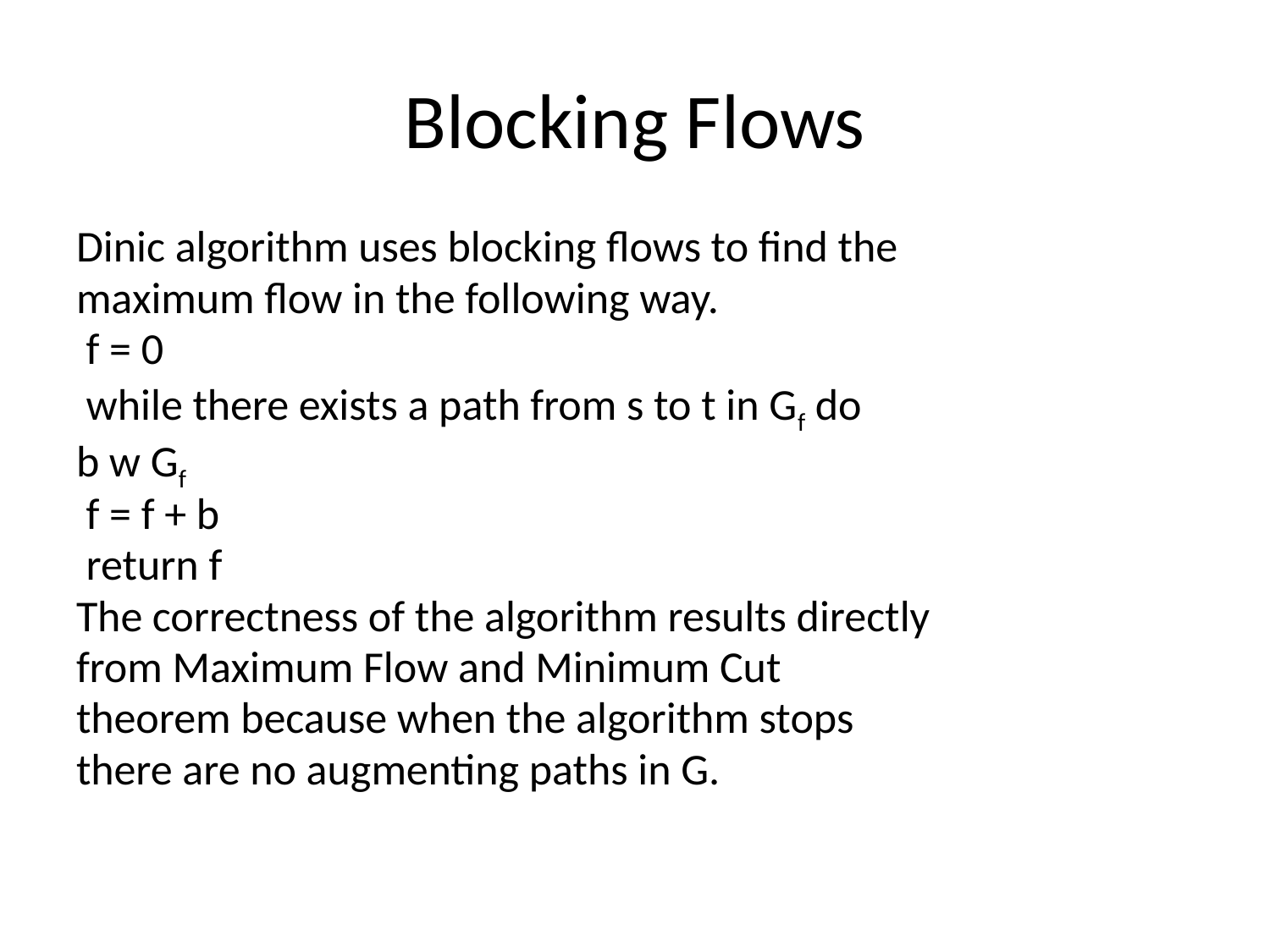

# Blocking Flows
Dinic algorithm uses blocking ﬂows to ﬁnd the
maximum ﬂow in the following way.
 f = 0
 while there exists a path from s to t in Gf do
b w Gf
 f = f + b
 return f
The correctness of the algorithm results directly
from Maximum Flow and Minimum Cut
theorem because when the algorithm stops
there are no augmenting paths in G.